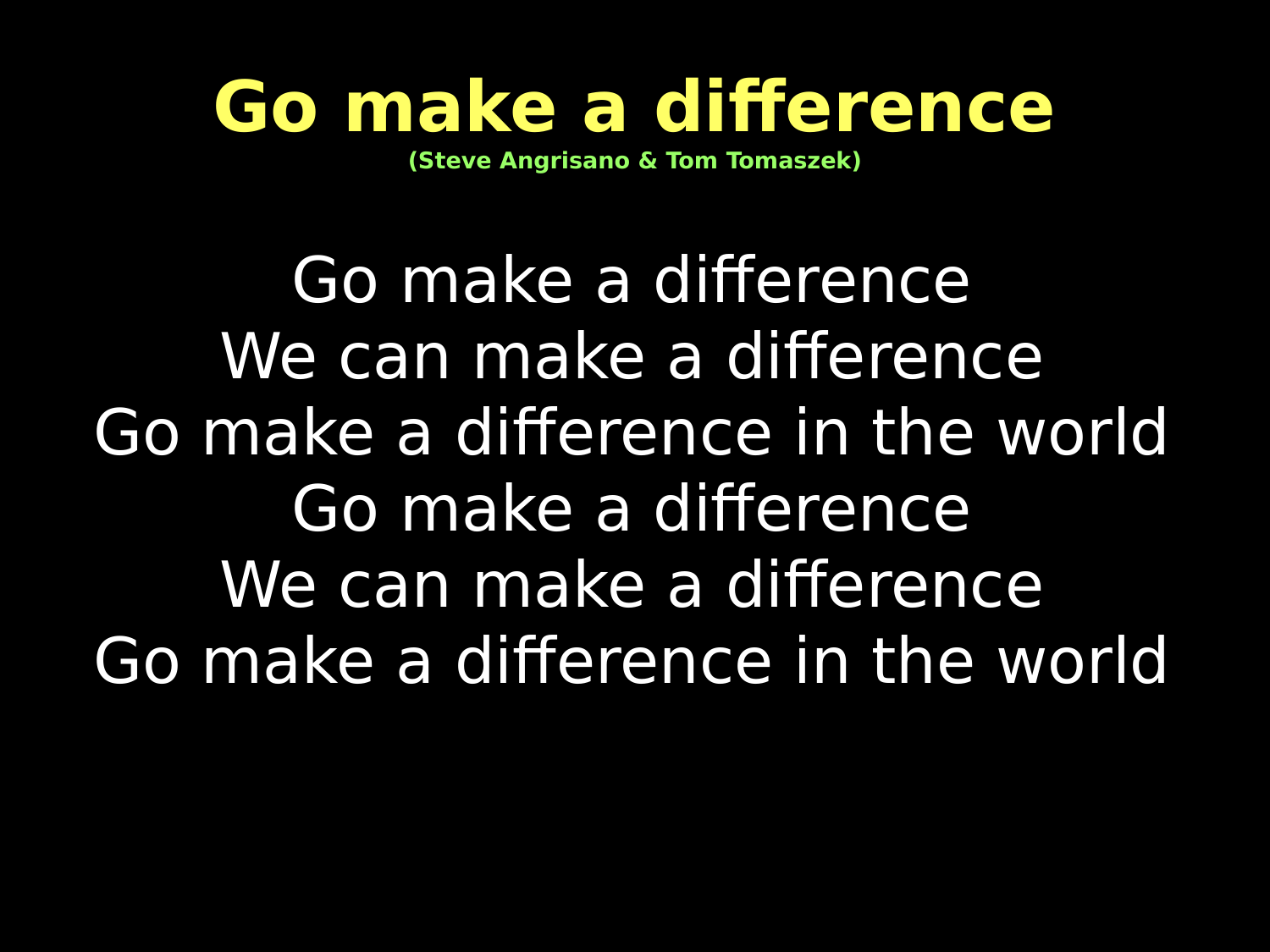

Go make a difference
(Steve Angrisano & Tom Tomaszek)
Go make a difference
We can make a difference
Go make a difference in the world
Go make a difference
We can make a difference
Go make a difference in the world